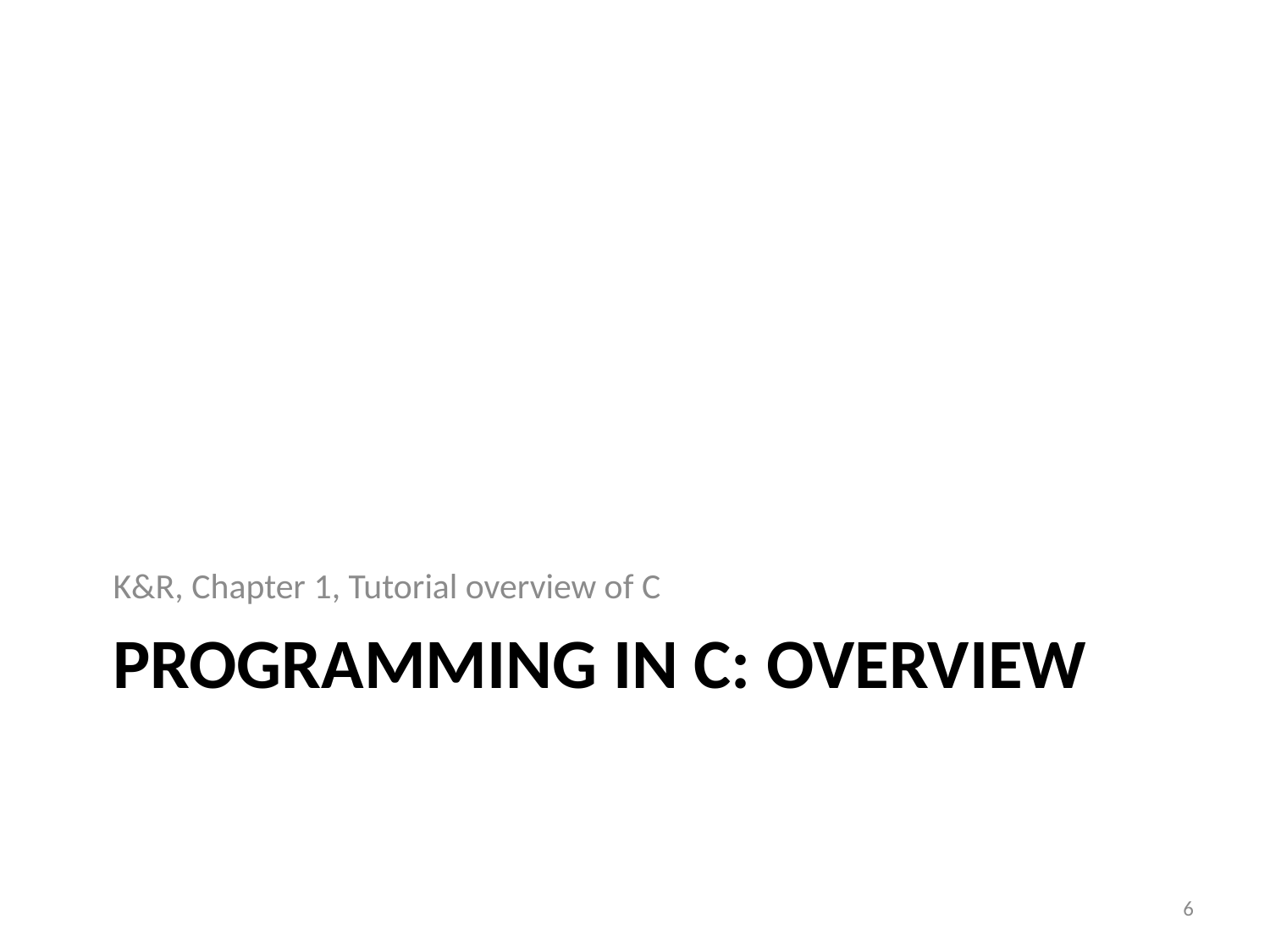

K&R, Chapter 1, Tutorial overview of C
# Programming in C: overview
6